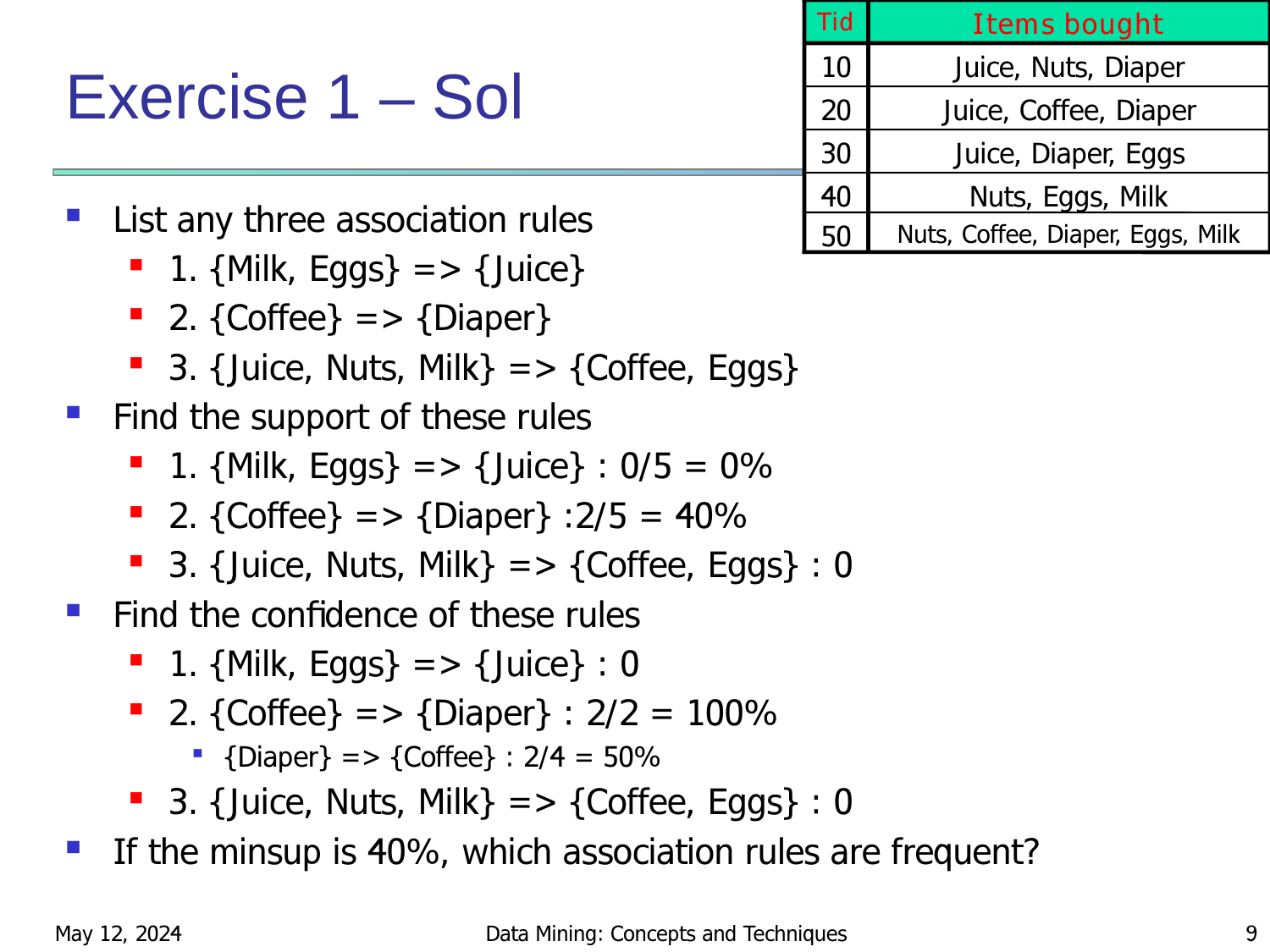

Tid

Items bought

10

Juice, Nuts, Diaper
20

Juice, Coffee, Diaper
30

Juice, Diaper, Eggs
40

Nuts, Eggs, Milk
50

Nuts, Coffee, Diaper, Eggs, Milk

# Exercise 1 – Sol
List any three association rules
1. {Milk, Eggs} => {Juice}
2. {Coffee} => {Diaper}
3. {Juice, Nuts, Milk} => {Coffee, Eggs}
Find the support of these rules
1. {Milk, Eggs} => {Juice} : 0/5 = 0%
2. {Coffee} => {Diaper} :2/5 = 40%
3. {Juice, Nuts, Milk} => {Coffee, Eggs} : 0
Find the confidence of these rules
1. {Milk, Eggs} => {Juice} : 0
2. {Coffee} => {Diaper} : 2/2 = 100%
{Diaper} => {Coffee} : 2/4 = 50%
3. {Juice, Nuts, Milk} => {Coffee, Eggs} : 0
If the minsup is 40%, which association rules are frequent?
May 12, 2024
Data Mining: Concepts and Techniques
9